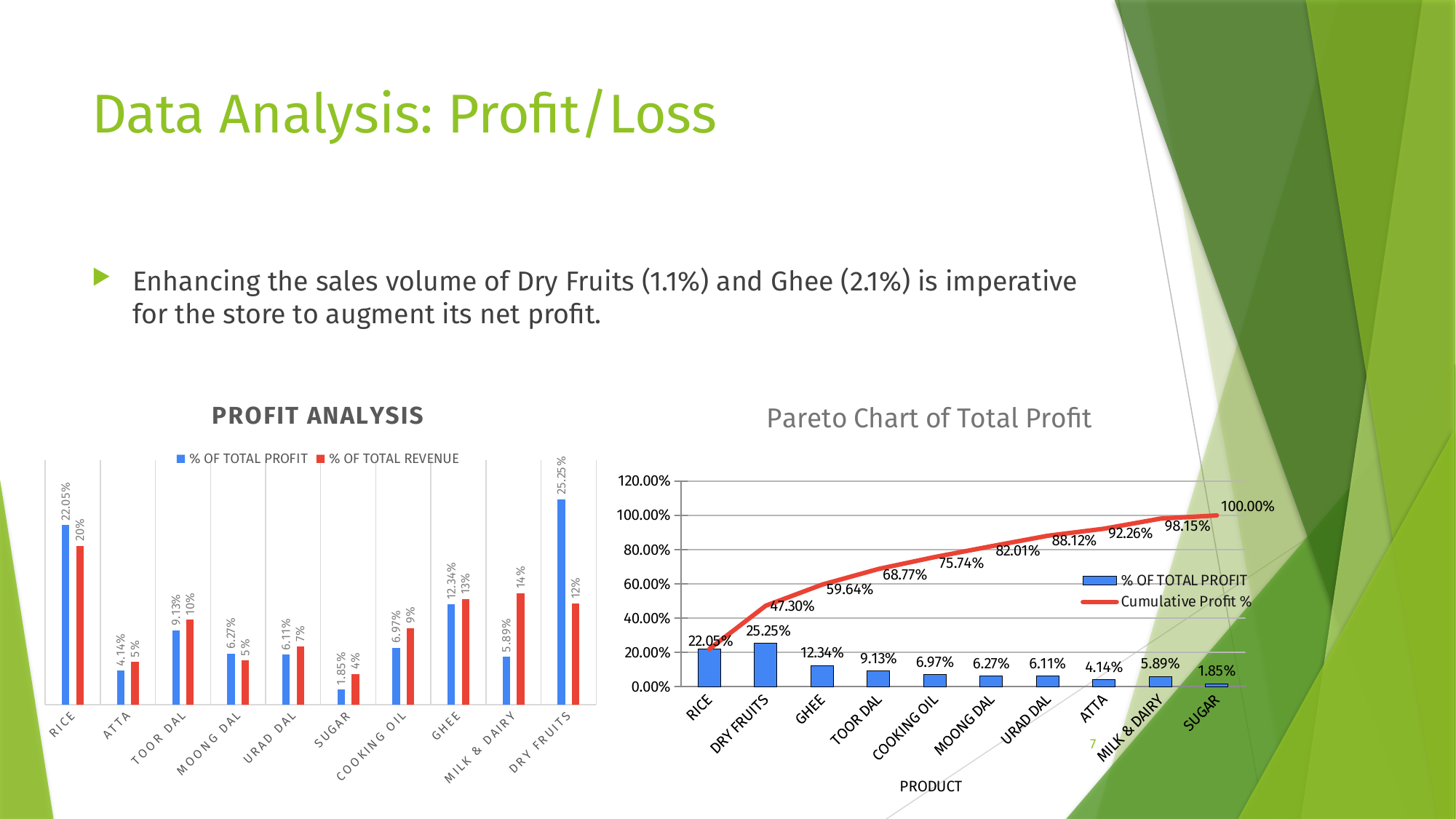

# Data Analysis: Profit/Loss
Enhancing the sales volume of Dry Fruits (1.1%) and Ghee (2.1%) is imperative for the store to augment its net profit.

### Chart: PROFIT ANALYSIS

| Category | % OF TOTAL PROFIT | % OF TOTAL REVENUE |
|---|---|---|
| RICE | 0.2204795272793395 | 0.19515824481973973 |
| ATTA | 0.04135756541955158 | 0.052409905073058184 |
| TOOR DAL | 0.09133030952069437 | 0.10420957390254293 |
| MOONG DAL | 0.06267679800171794 | 0.05428286092833362 |
| URAD DAL | 0.06111755266155475 | 0.07170745274483088 |
| SUGAR | 0.018544603655683976 | 0.03760698204145147 |
| COOKING OIL | 0.06973508521710273 | 0.0937651458875358 |
| GHEE | 0.12337241875653077 | 0.12966346644698162 |
| MILK & DAIRY | 0.05888608015058516 | 0.13683726290268258 |
| DRY FRUITS | 0.2525000593372392 | 0.12435910525284317 |

### Chart: Pareto Chart of Total Profit

| Category | % OF TOTAL PROFIT | Cumulative Profit % |
|---|---|---|
| RICE | 0.2204795272793395 | 0.2204795272793395 |
| DRY FRUITS | 0.2525000593372392 | 0.4729795866165787 |
| GHEE | 0.12337241875653077 | 0.5963520053731095 |
| TOOR DAL | 0.09133030952069437 | 0.6876823148938038 |
| COOKING OIL | 0.06973508521710273 | 0.7574174001109065 |
| MOONG DAL | 0.06267679800171794 | 0.8200941981126244 |
| URAD DAL | 0.06111755266155475 | 0.8812117507741791 |
| ATTA | 0.04135756541955158 | 0.9225693161937307 |
| MILK & DAIRY | 0.05888608015058516 | 0.9814553963443159 |
| SUGAR | 0.018544603655683976 | 0.9999999999999999 |
7